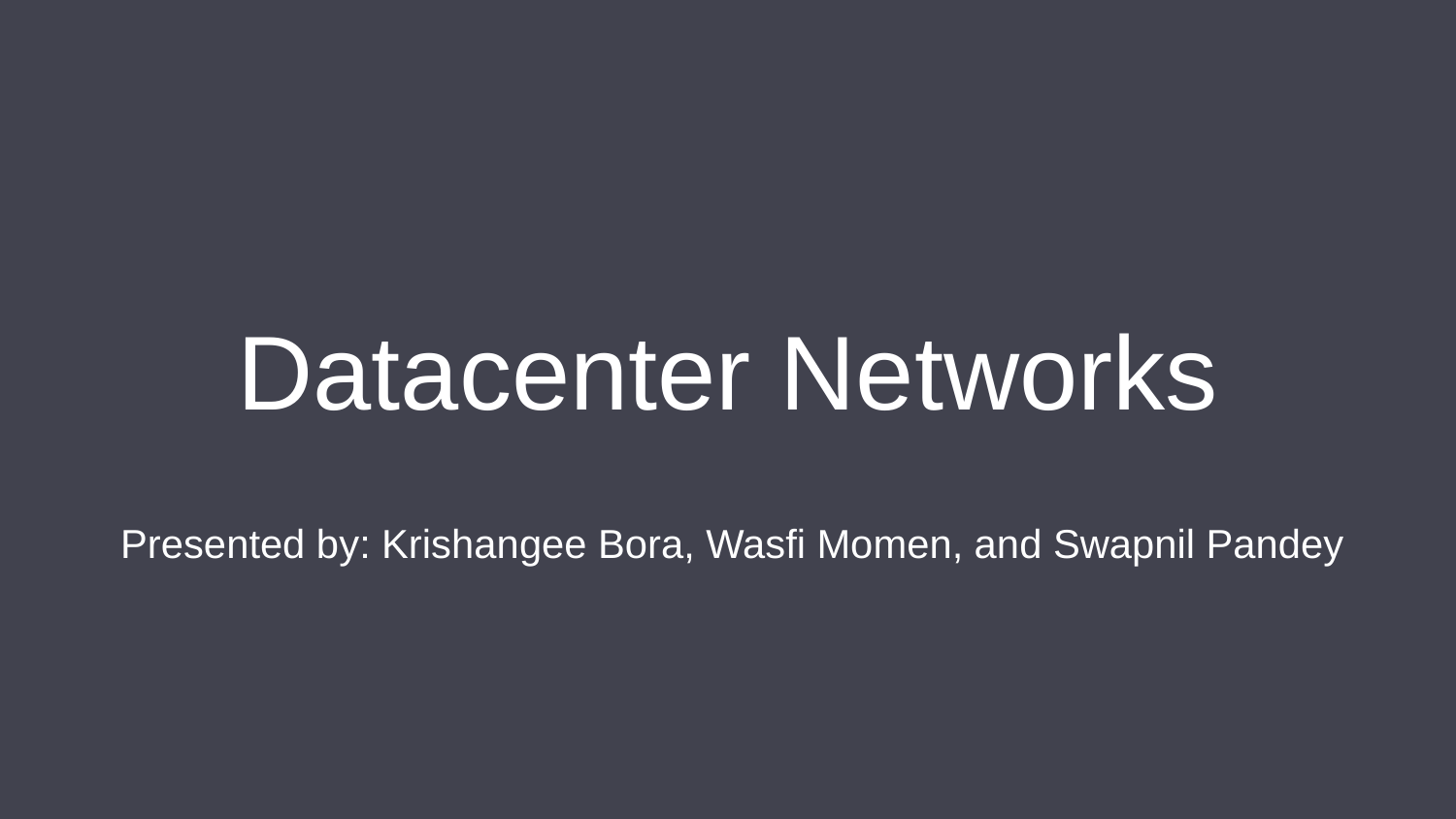

# Datacenter Networks
Presented by: Krishangee Bora, Wasfi Momen, and Swapnil Pandey